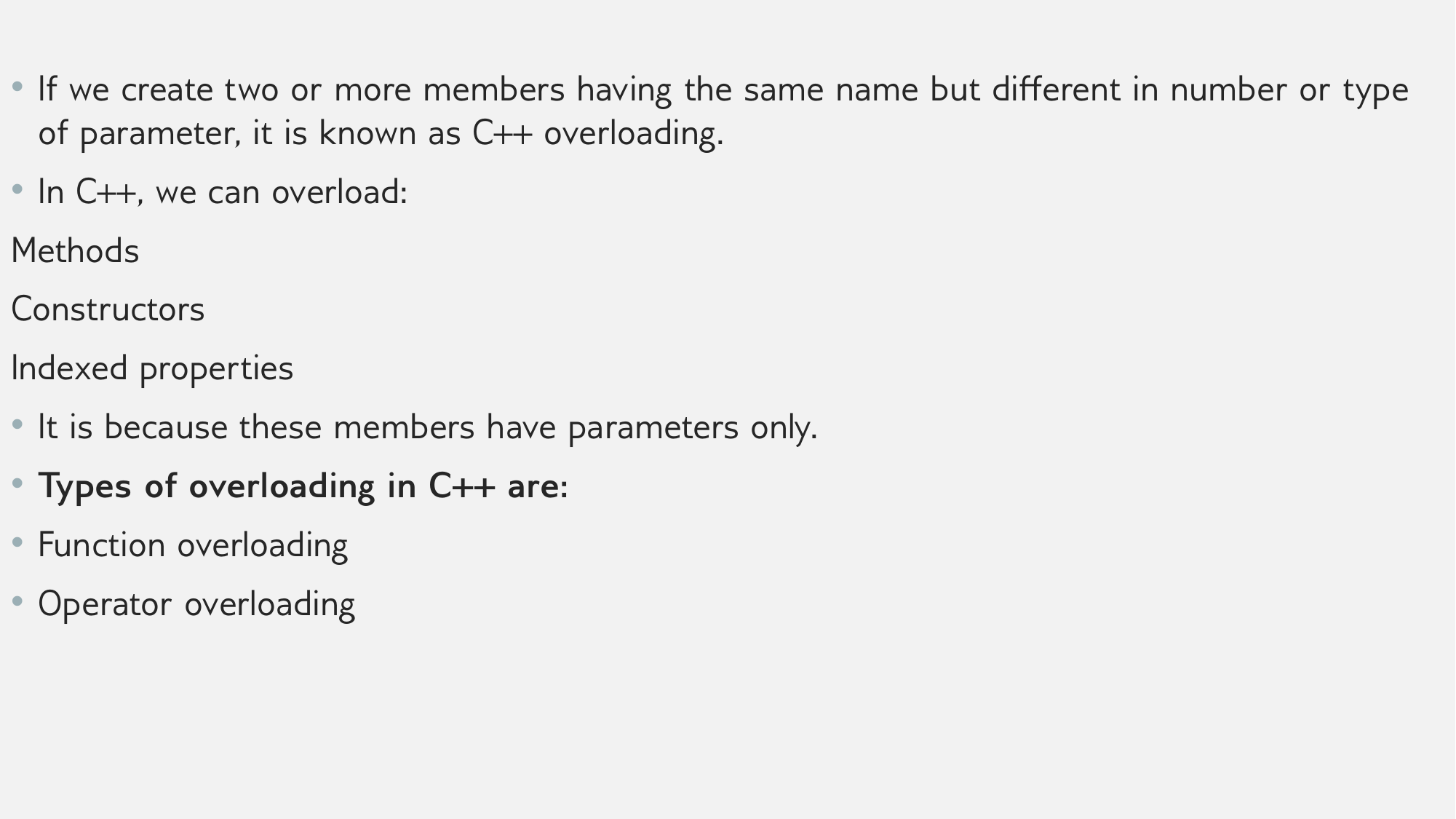

If we create two or more members having the same name but different in number or type of parameter, it is known as C++ overloading.
In C++, we can overload:
Methods
Constructors
Indexed properties
It is because these members have parameters only.
Types of overloading in C++ are:
Function overloading
Operator overloading